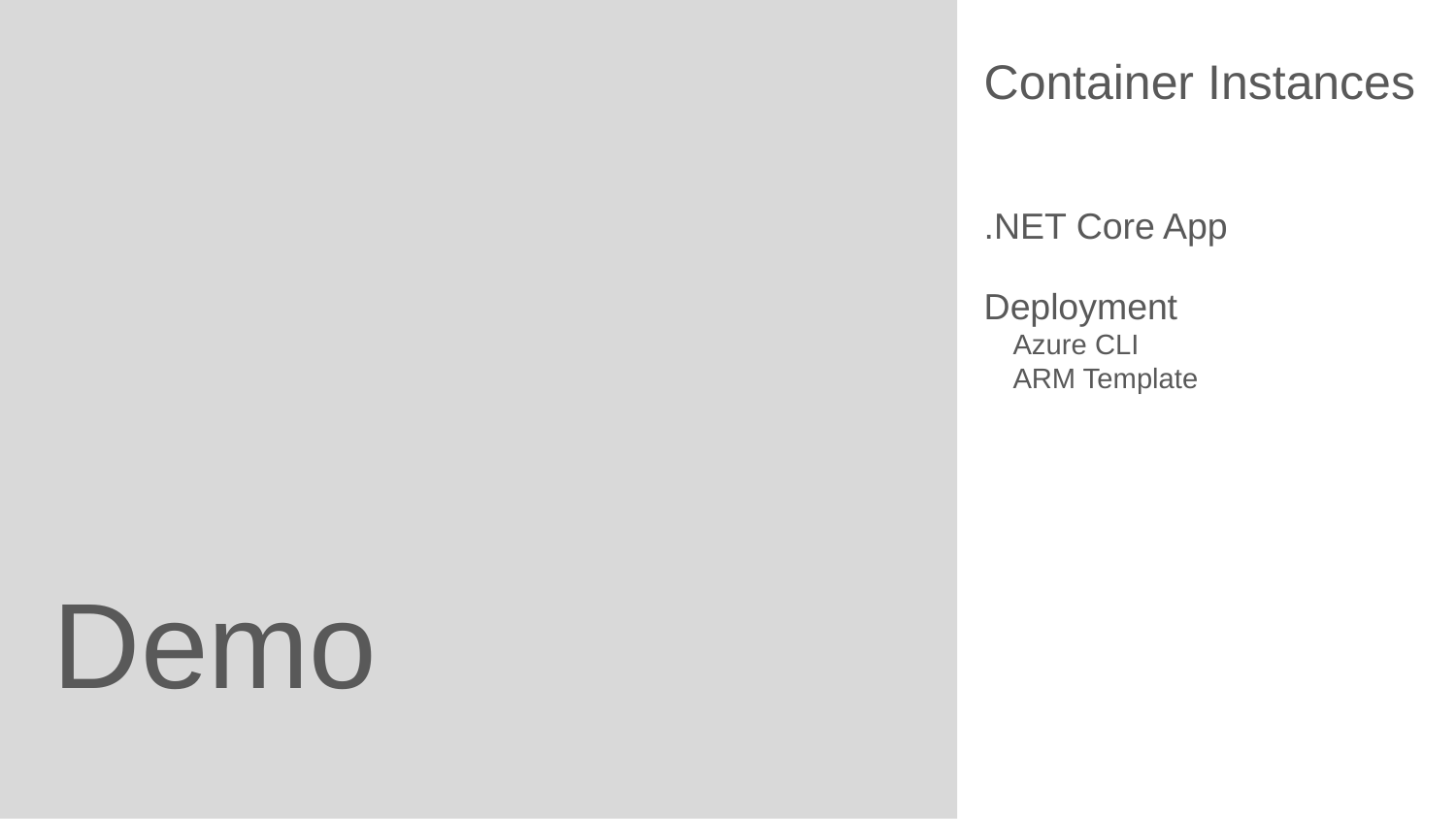

Container Instances

.NET Core App
Deployment
Azure CLI
ARM Template